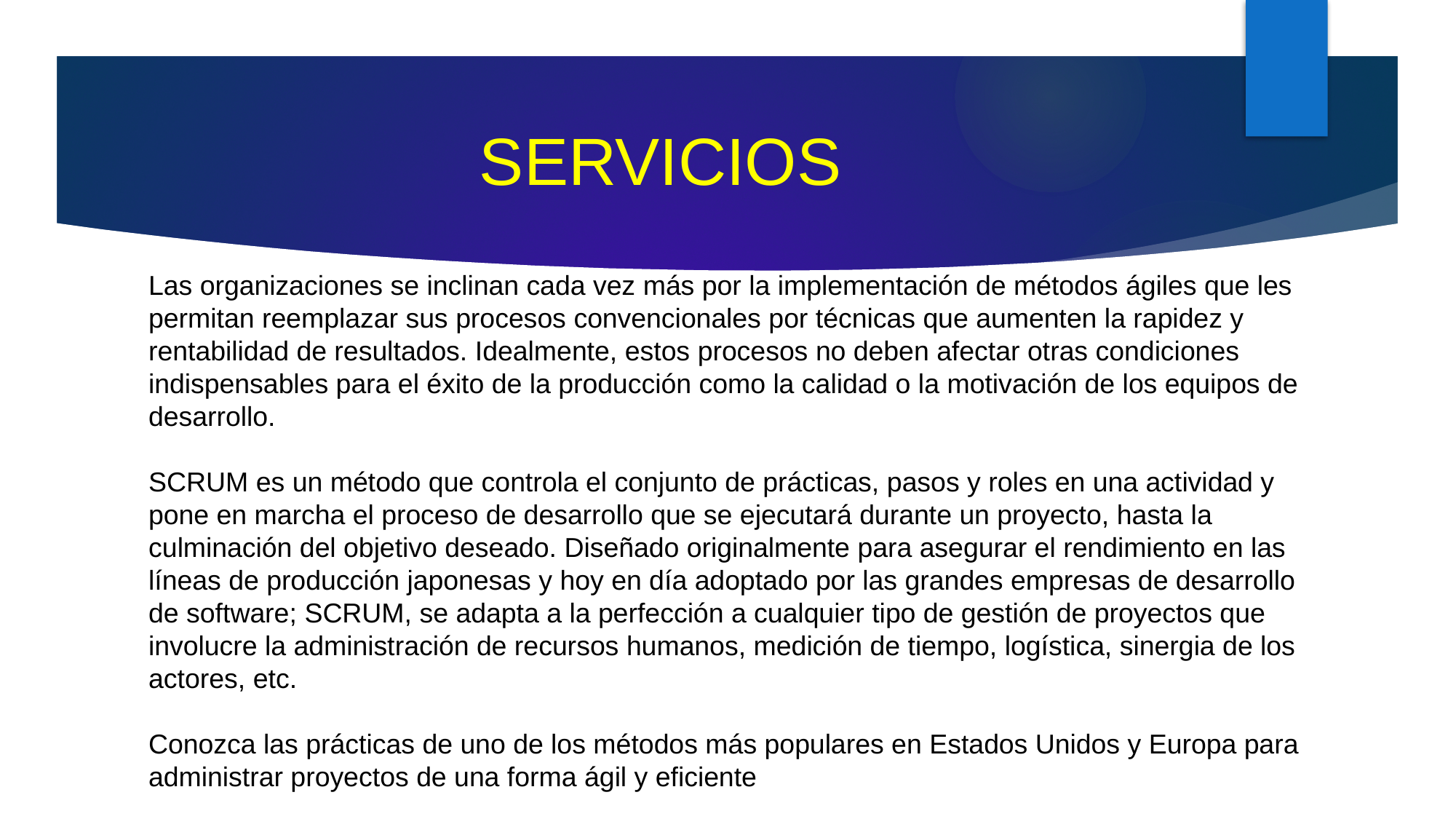

# SERVICIOS
Las organizaciones se inclinan cada vez más por la implementación de métodos ágiles que les permitan reemplazar sus procesos convencionales por técnicas que aumenten la rapidez y rentabilidad de resultados. Idealmente, estos procesos no deben afectar otras condiciones indispensables para el éxito de la producción como la calidad o la motivación de los equipos de desarrollo.

SCRUM es un método que controla el conjunto de prácticas, pasos y roles en una actividad y pone en marcha el proceso de desarrollo que se ejecutará durante un proyecto, hasta la culminación del objetivo deseado. Diseñado originalmente para asegurar el rendimiento en las líneas de producción japonesas y hoy en día adoptado por las grandes empresas de desarrollo de software; SCRUM, se adapta a la perfección a cualquier tipo de gestión de proyectos que involucre la administración de recursos humanos, medición de tiempo, logística, sinergia de los actores, etc.

Conozca las prácticas de uno de los métodos más populares en Estados Unidos y Europa para administrar proyectos de una forma ágil y eficiente